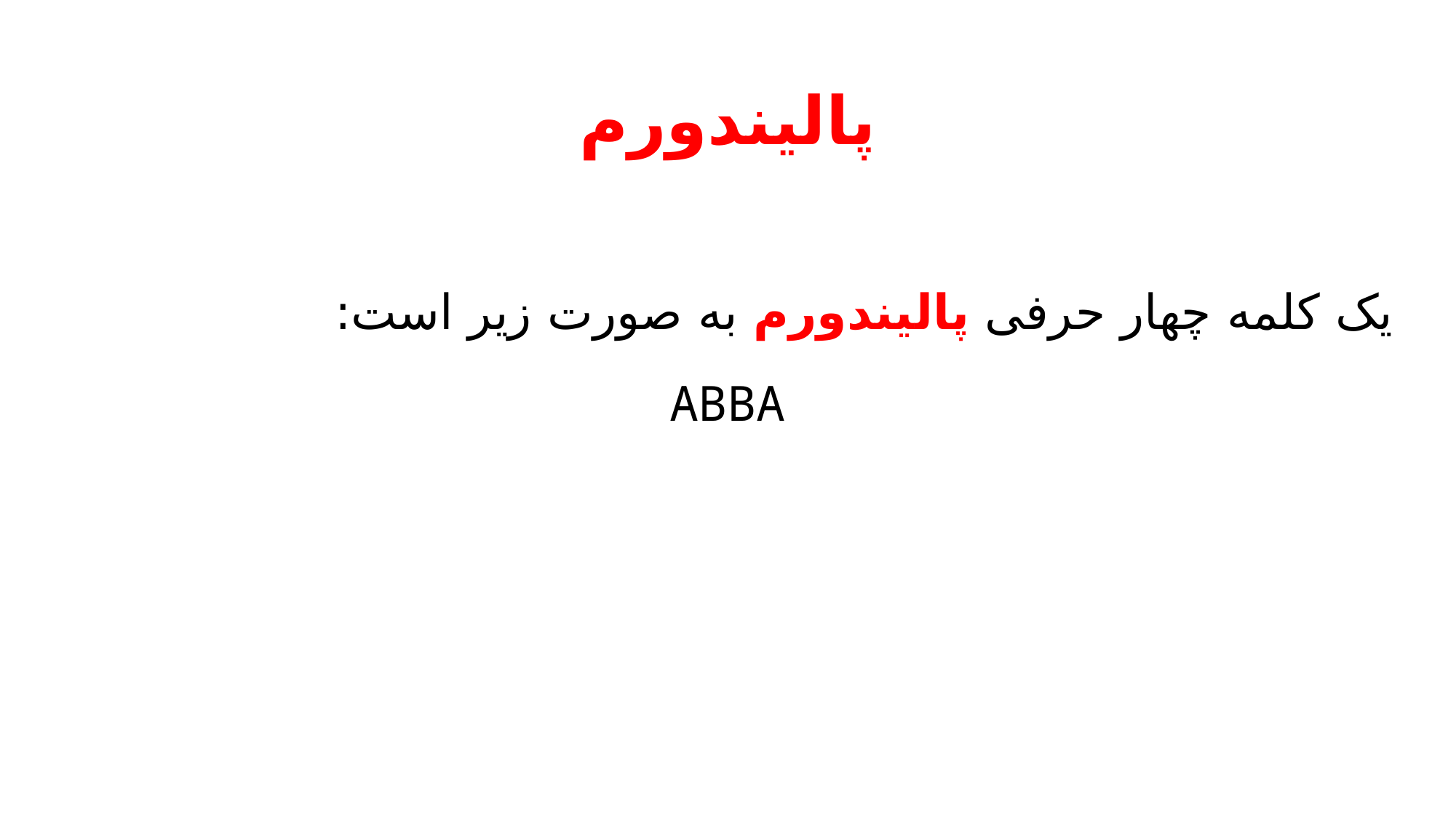

# پالیندورم
یک کلمه چهار حرفی پالیندورم به صورت زیر است:
ABBA